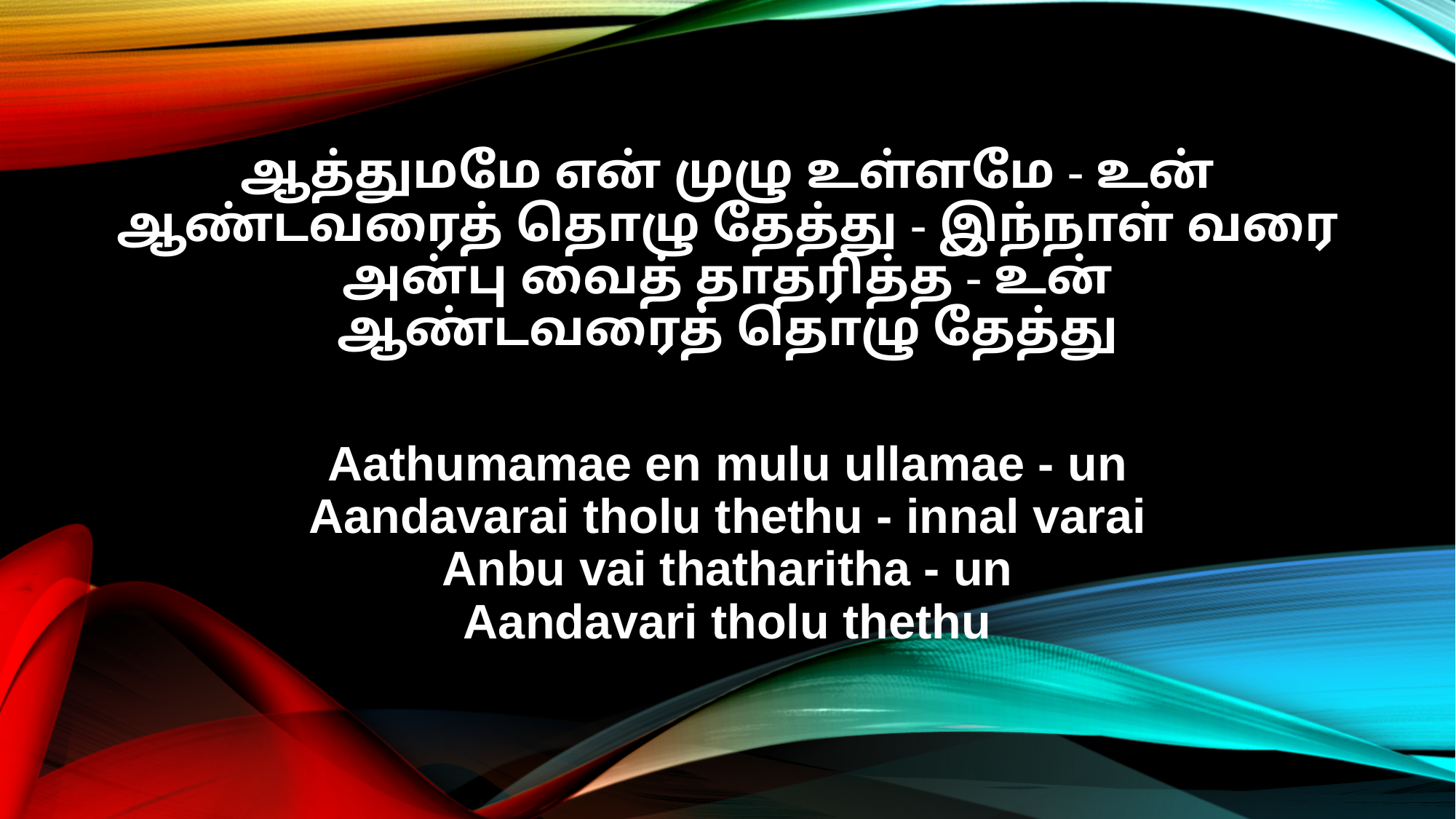

ஆத்துமமே என் முழு உள்ளமே - உன்
ஆண்டவரைத் தொழு தேத்து - இந்நாள் வரை
அன்பு வைத் தாதரித்த - உன்
ஆண்டவரைத் தொழு தேத்து

Aathumamae en mulu ullamae - un
Aandavarai tholu thethu - innal varai
Anbu vai thatharitha - un
Aandavari tholu thethu